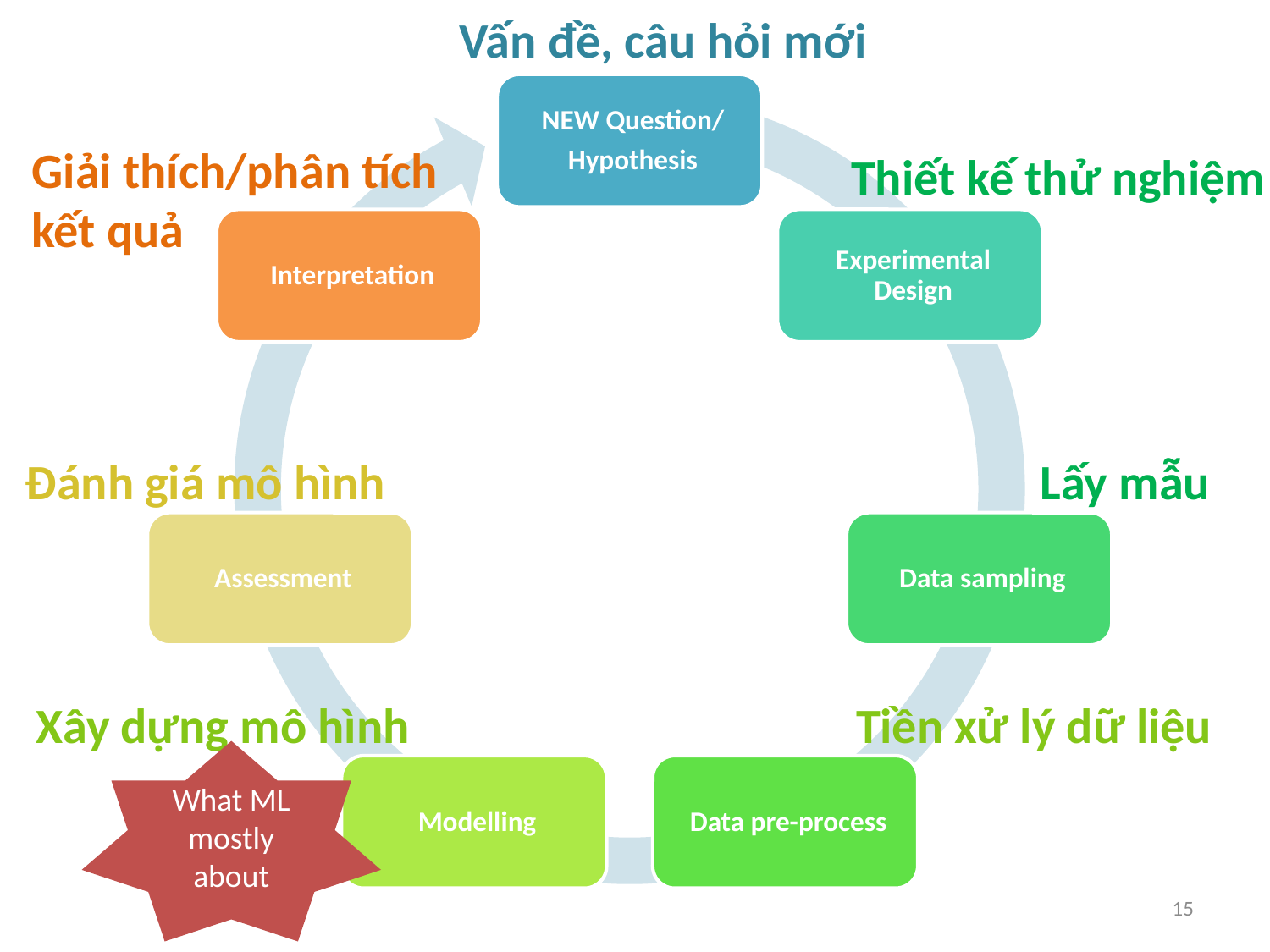

Vấn đề, câu hỏi mới
NEW Question/
Hypothesis
Experimental Design
Data sampling
Data pre-process
Modelling
Assessment
Interpretation
Giải thích/phân tích kết quả
Thiết kế thử nghiệm
Đánh giá mô hình
Lấy mẫu
Xây dựng mô hình
Tiền xử lý dữ liệu
What ML mostly about
15